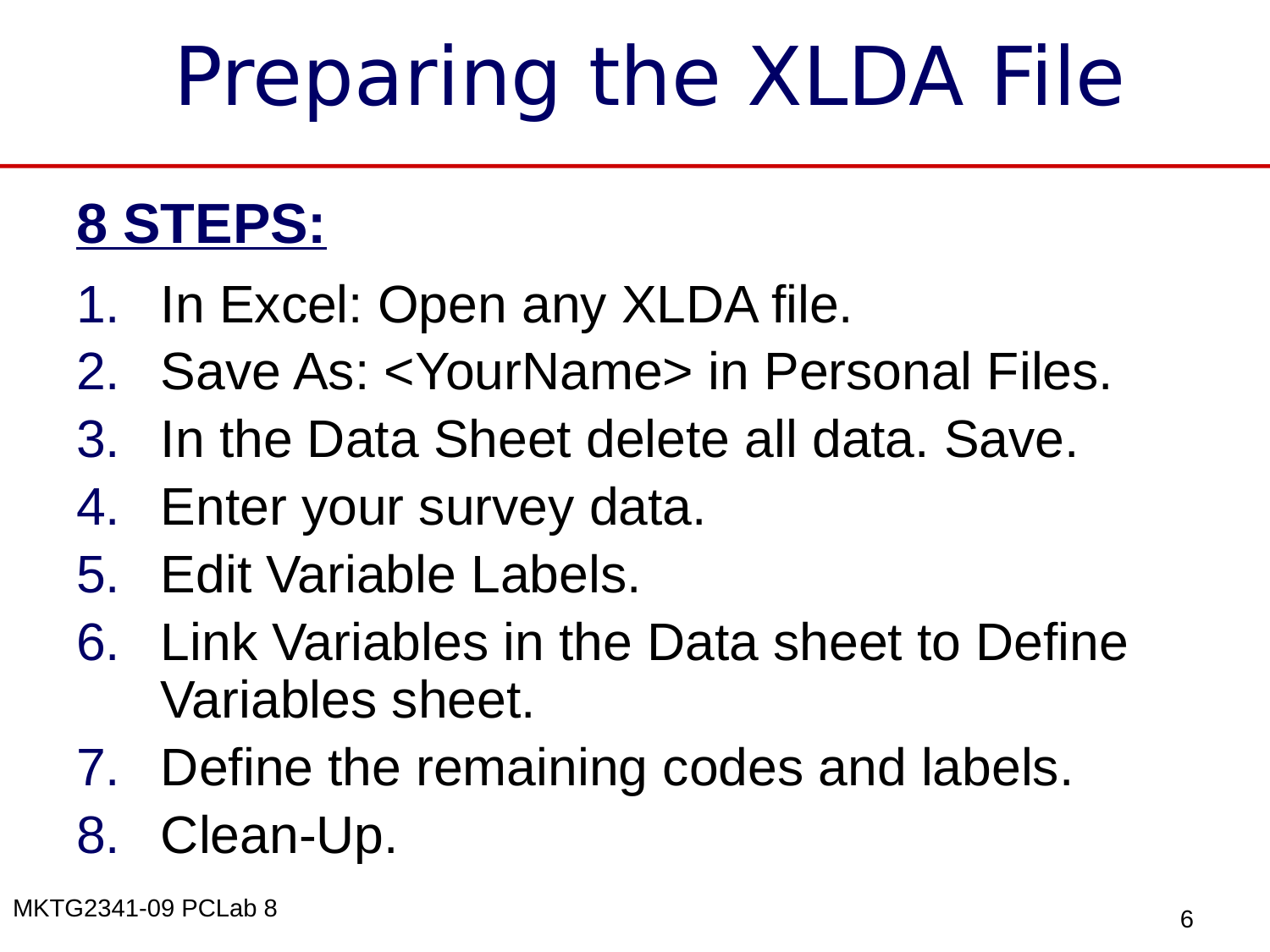

# Preparing the XLDA File
8 STEPS:
In Excel: Open any XLDA file.
Save As: <YourName> in Personal Files.
In the Data Sheet delete all data. Save.
Enter your survey data.
Edit Variable Labels.
Link Variables in the Data sheet to Define Variables sheet.
Define the remaining codes and labels.
Clean-Up.

6
MKTG2341-09 PCLab 8